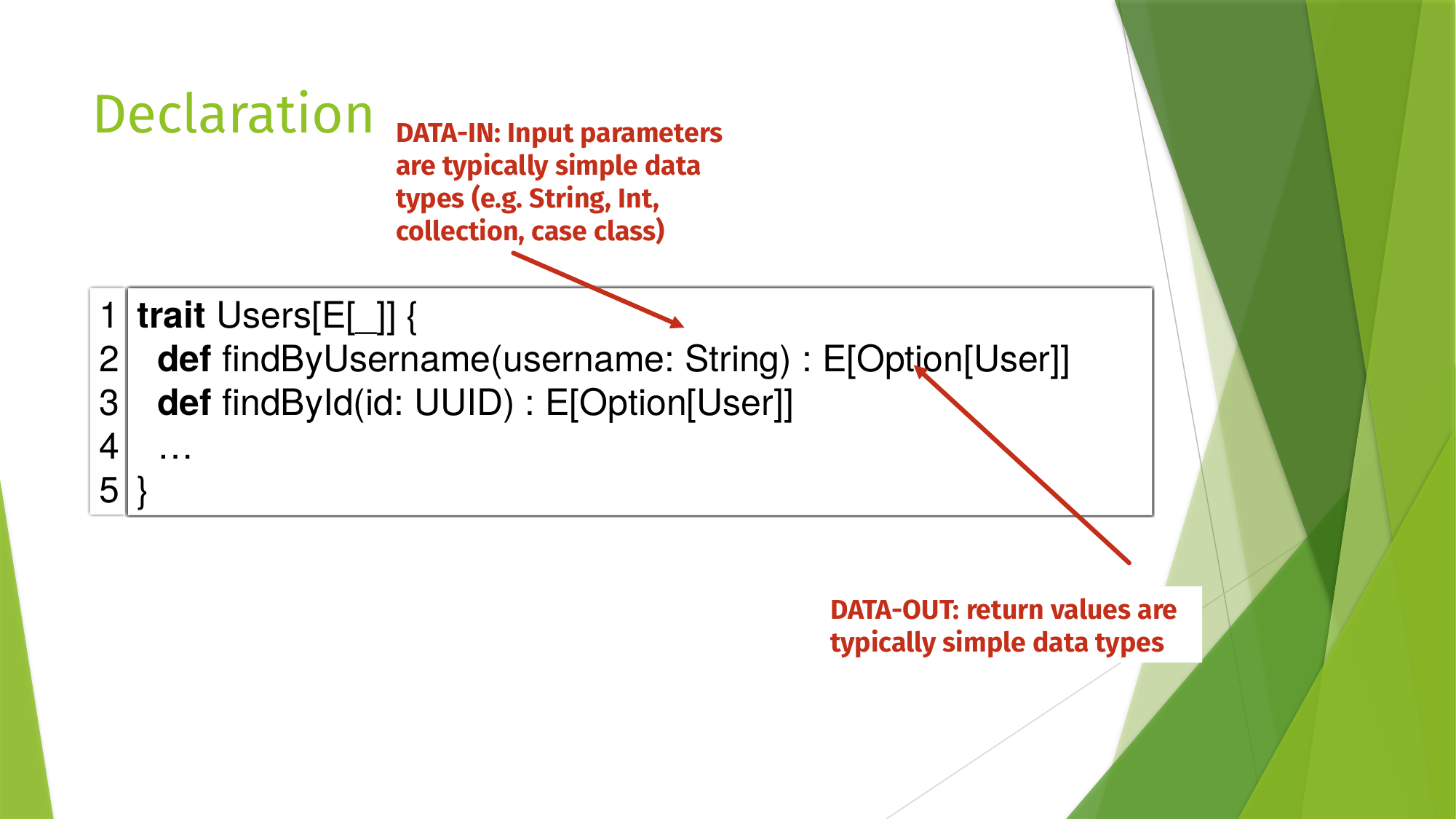

# Declaration
DATA-IN: Input parameters are typically simple data types (e.g. String, Int, collection, case class)
trait Users[E[_]] {
  def findByUsername(username: String) : E[Option[User]]
  def findById(id: UUID) : E[Option[User]]
  …
}
1
2
3
4
5
DATA-OUT: return values are typically simple data types